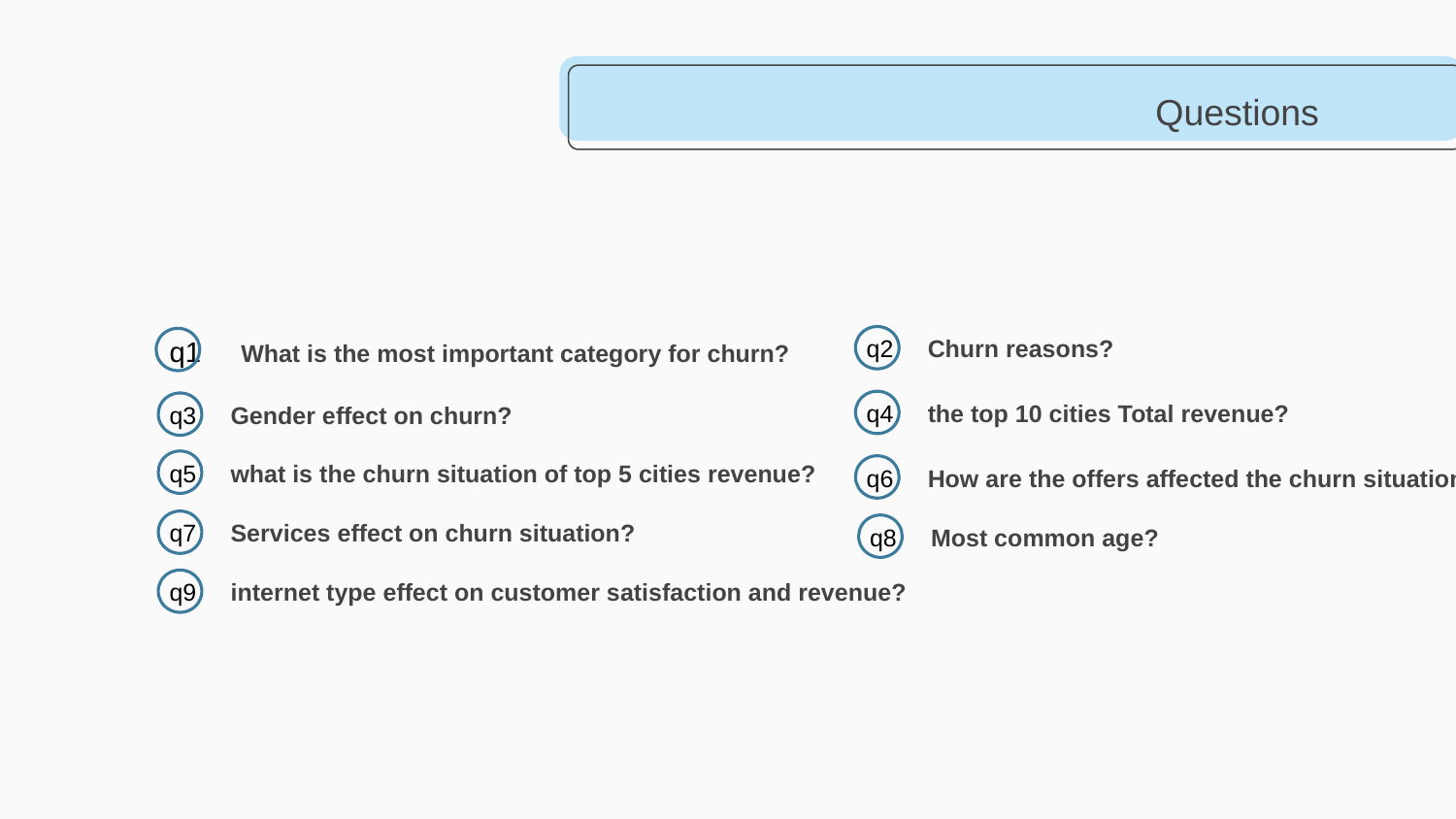

Questions
q2     Churn reasons?

q1     What is the most important category for churn?

q4     the top 10 cities Total revenue?

q3     Gender effect on churn?

q5     what is the churn situation of top 5 cities revenue?

q6     How are the offers affected the churn situation?

q7     Services effect on churn situation?

q8     Most common age?

q9     internet type effect on customer satisfaction and revenue?